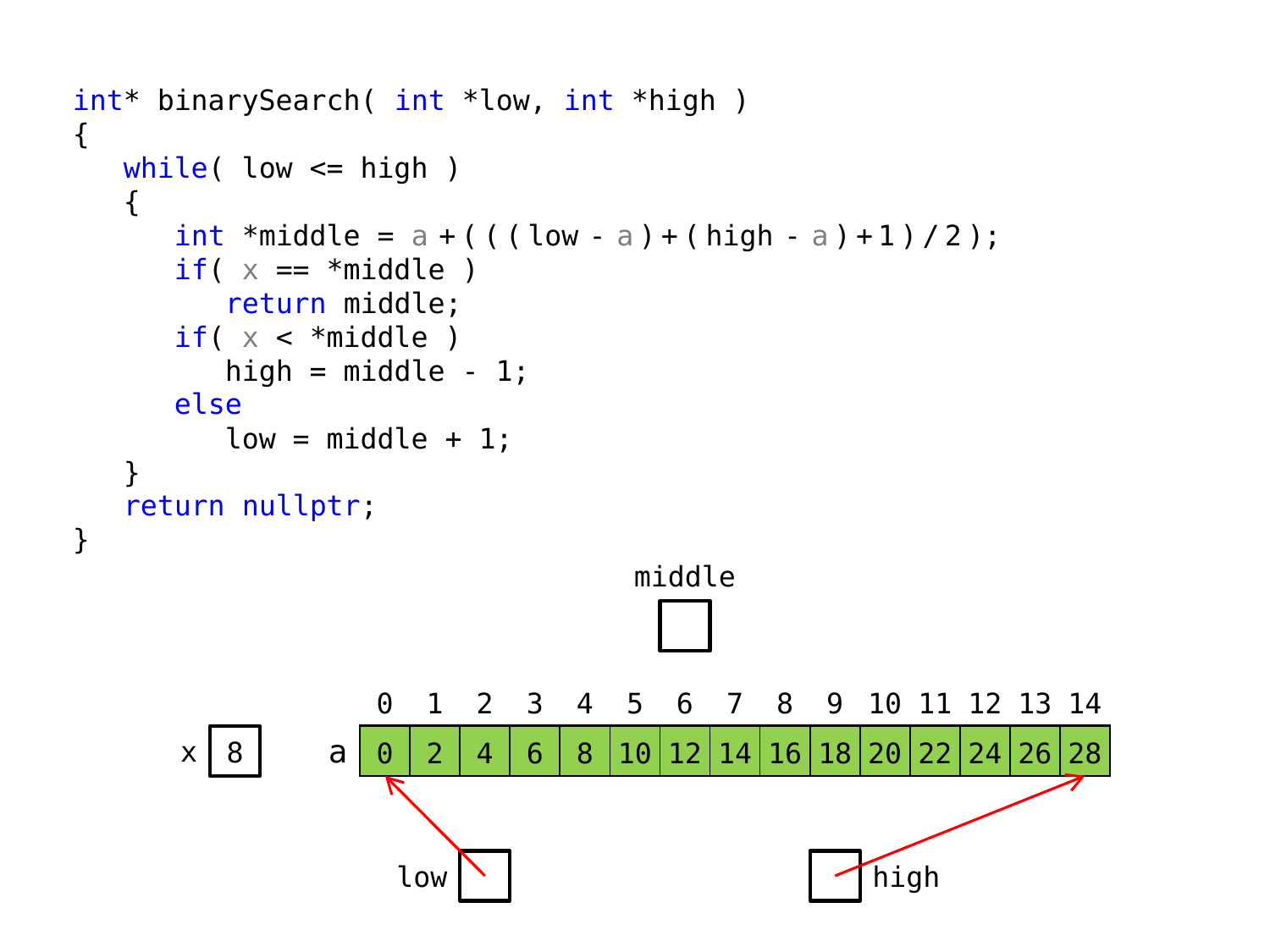

int* binarySearch( int *low, int *high )
{
   while( low <= high )
   {
      int *middle = a+(((low-a)+(high-a)+1)/2);
      if( x == *middle )
         return middle;
      if( x < *middle )
         high = middle - 1;
      else
         low = middle + 1;
   }
   return nullptr;
}
middle
7
|  | 0 | 1 | 2 | 3 | 4 | 5 | 6 | 7 | 8 | 9 | 10 | 11 | 12 | 13 | 14 |
| --- | --- | --- | --- | --- | --- | --- | --- | --- | --- | --- | --- | --- | --- | --- | --- |
| a | 0 | 2 | 4 | 6 | 8 | 10 | 12 | 14 | 16 | 18 | 20 | 22 | 24 | 26 | 28 |
x
8
low

high